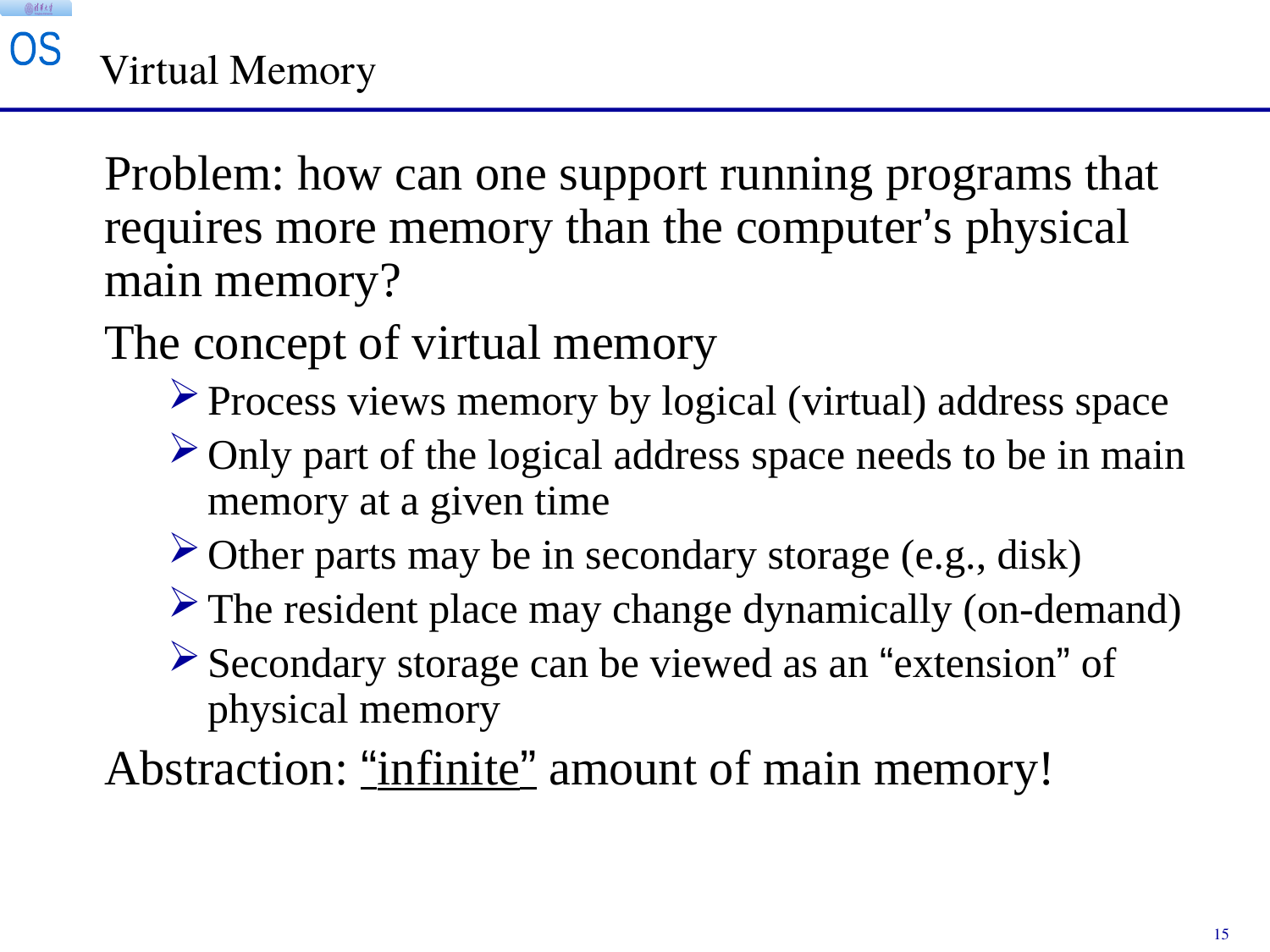

Virtual Memory
Problem: how can one support running programs that requires more memory than the computer’s physical main memory?
The concept of virtual memory
Process views memory by logical (virtual) address space
Only part of the logical address space needs to be in main memory at a given time
Other parts may be in secondary storage (e.g., disk)
The resident place may change dynamically (on-demand)
Secondary storage can be viewed as an “extension” of physical memory
Abstraction: “infinite” amount of main memory!